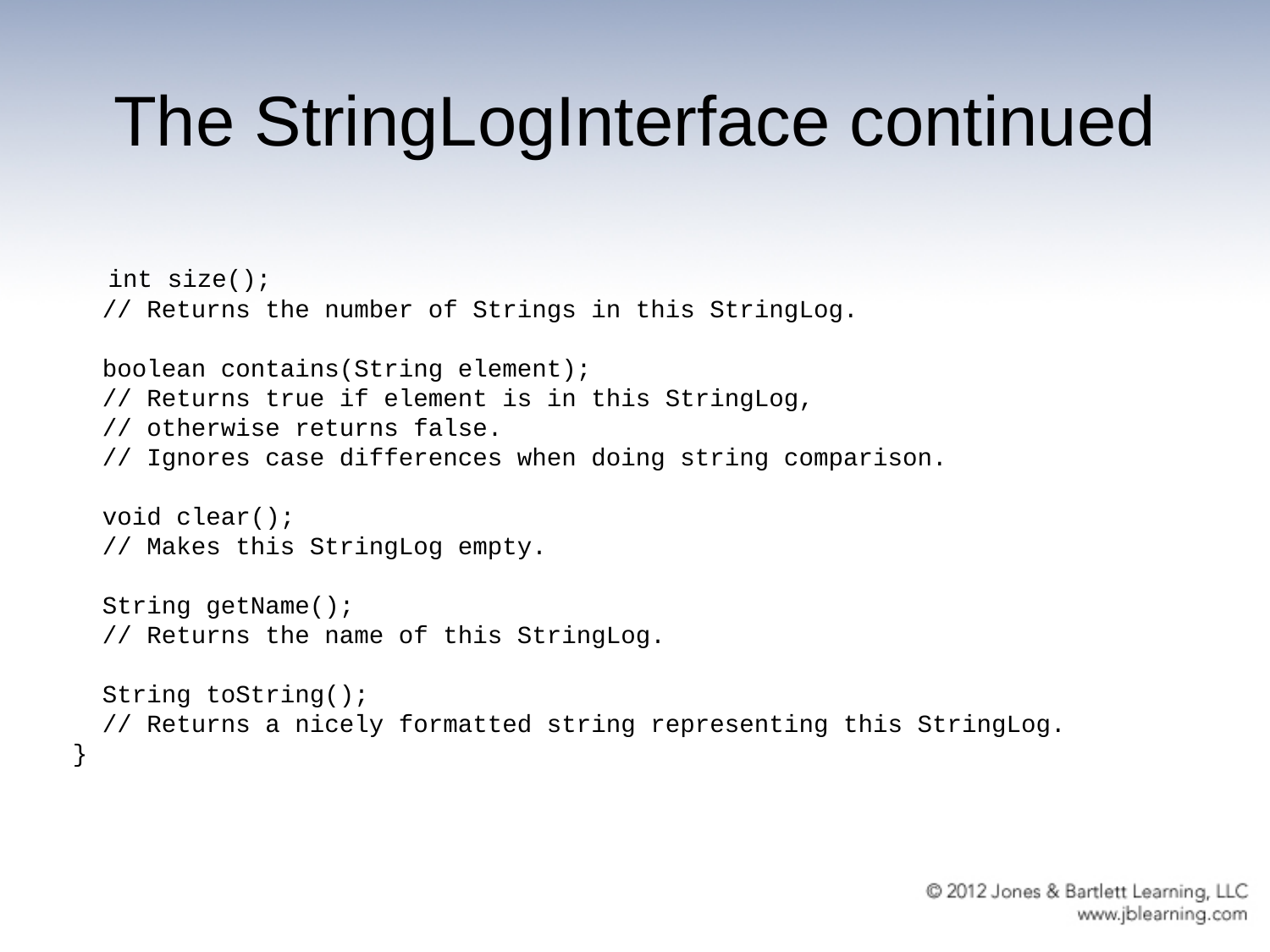

# The StringLogInterface continued
    int size();
  // Returns the number of Strings in this StringLog.

  boolean contains(String element);
  // Returns true if element is in this StringLog,
  // otherwise returns false.
  // Ignores case differences when doing string comparison.

  void clear();
  // Makes this StringLog empty.

  String getName();
  // Returns the name of this StringLog.

  String toString();
  // Returns a nicely formatted string representing this StringLog.
}